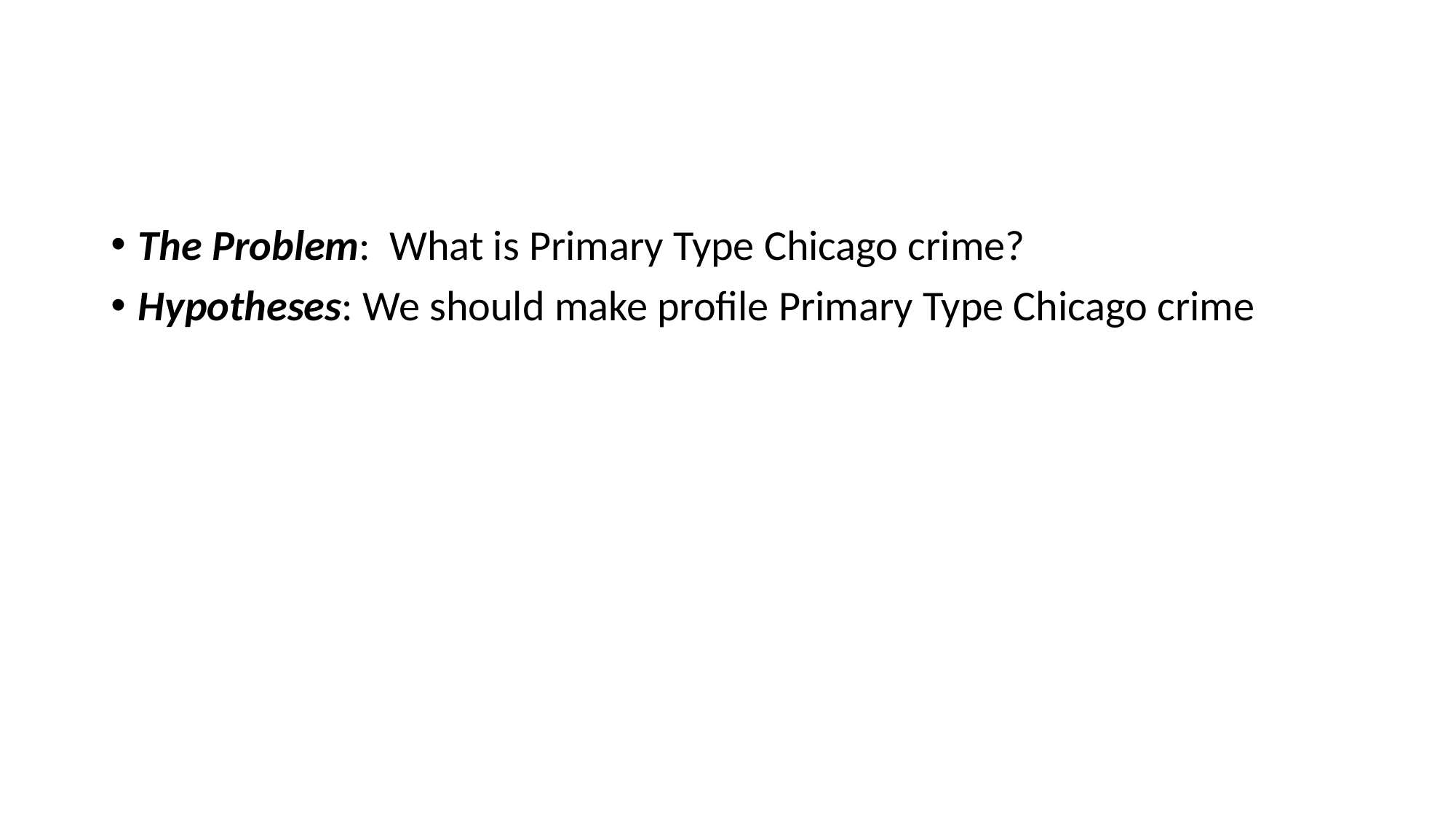

#
The Problem:  What is Primary Type Chicago crime?
Hypotheses: We should make profile Primary Type Chicago crime